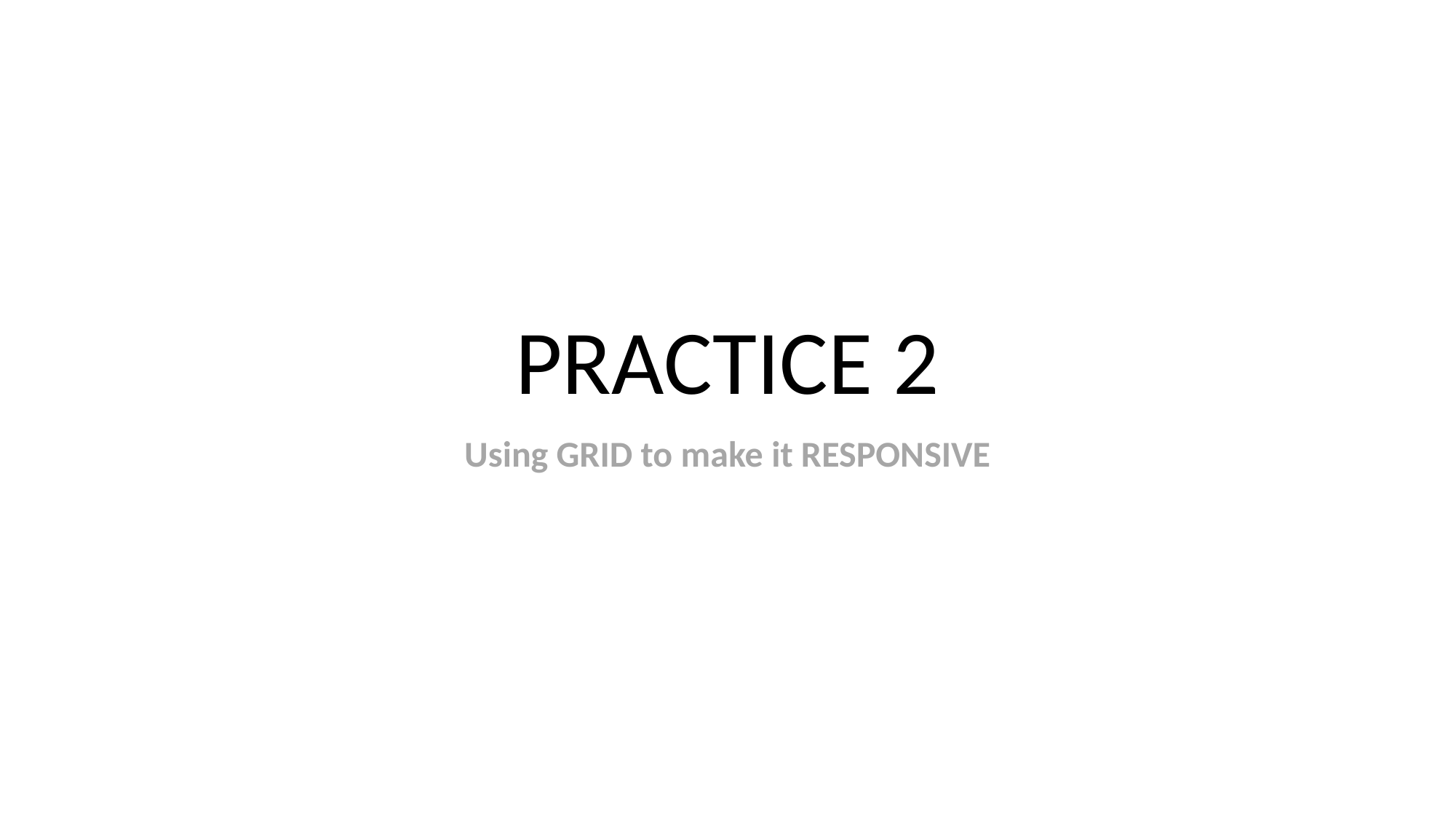

# PRACTICE 2
Using GRID to make it RESPONSIVE